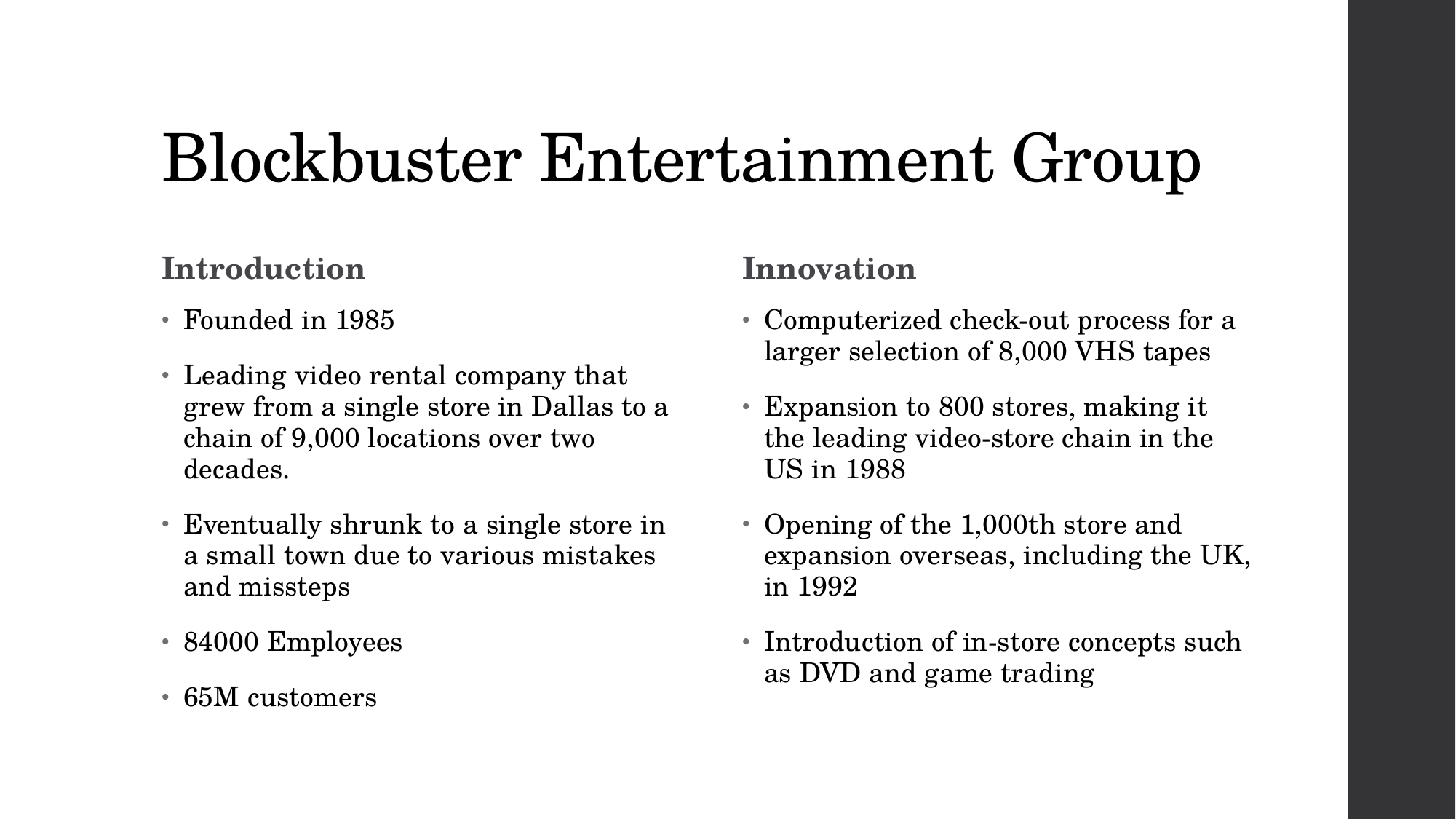

# Blockbuster Entertainment Group
Introduction
Innovation
Founded in 1985
Leading video rental company that grew from a single store in Dallas to a chain of 9,000 locations over two decades.
Eventually shrunk to a single store in a small town due to various mistakes and missteps
84000 Employees
65M customers
Computerized check-out process for a larger selection of 8,000 VHS tapes
Expansion to 800 stores, making it the leading video-store chain in the US in 1988
Opening of the 1,000th store and expansion overseas, including the UK, in 1992
Introduction of in-store concepts such as DVD and game trading